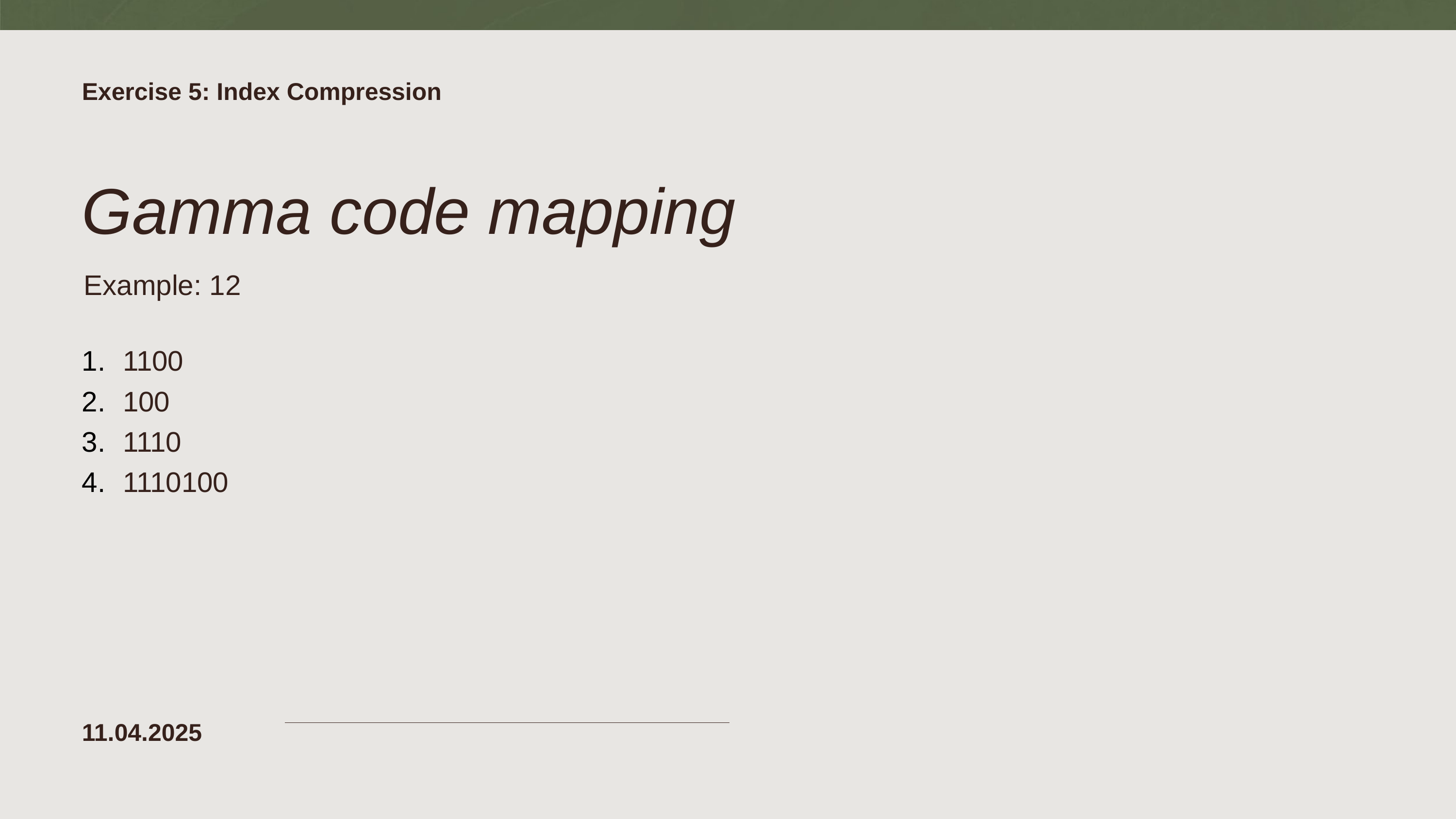

Exercise 5: Index Compression
Gamma code mapping
Example: 12
1100
100
1110
1110100
11.04.2025